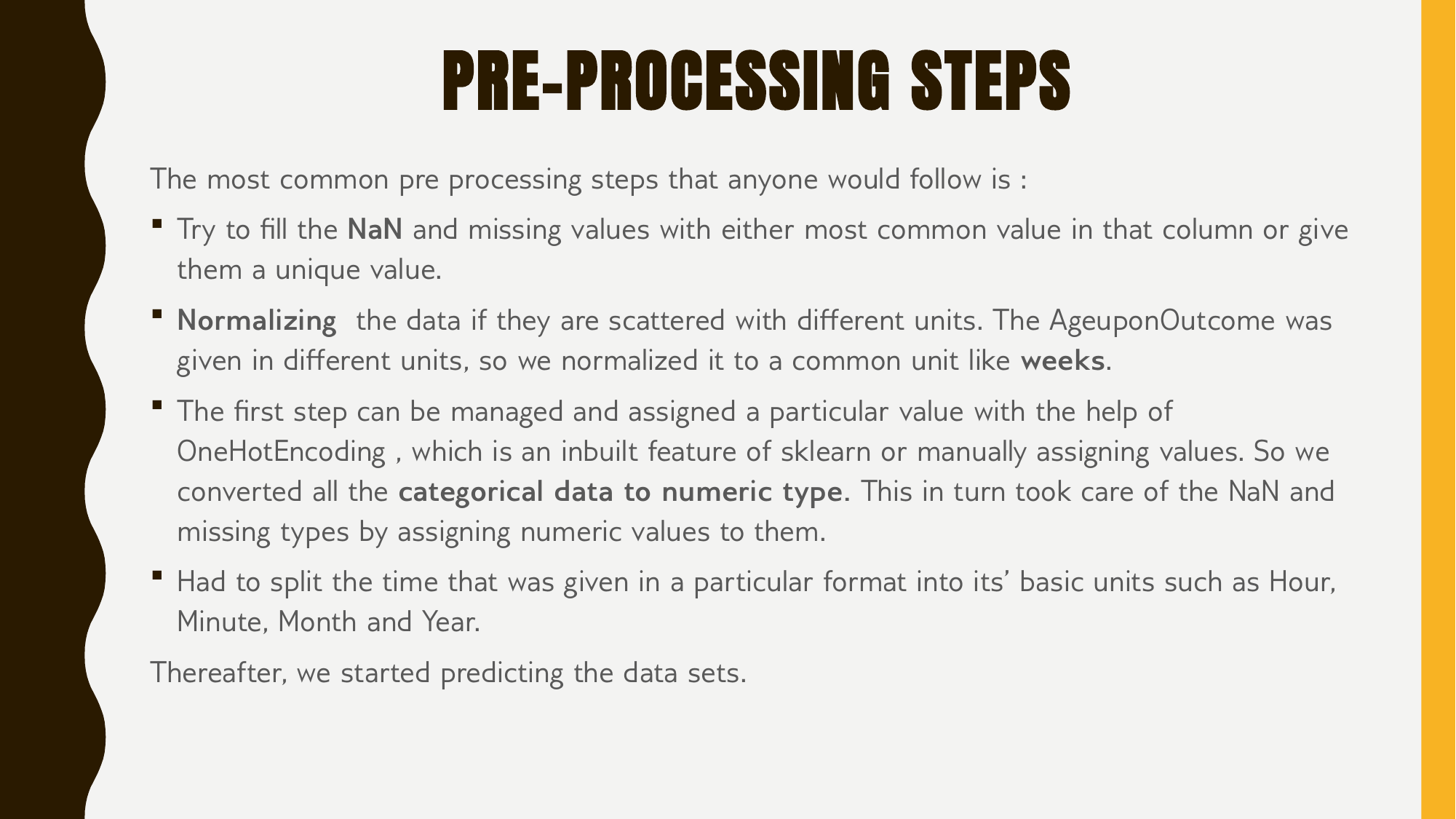

# Pre-processing steps
The most common pre processing steps that anyone would follow is :
Try to fill the NaN and missing values with either most common value in that column or give them a unique value.
Normalizing  the data if they are scattered with different units. The AgeuponOutcome was given in different units, so we normalized it to a common unit like weeks.
The first step can be managed and assigned a particular value with the help of OneHotEncoding , which is an inbuilt feature of sklearn or manually assigning values. So we converted all the categorical data to numeric type. This in turn took care of the NaN and missing types by assigning numeric values to them.
Had to split the time that was given in a particular format into its’ basic units such as Hour, Minute, Month and Year.
Thereafter, we started predicting the data sets.